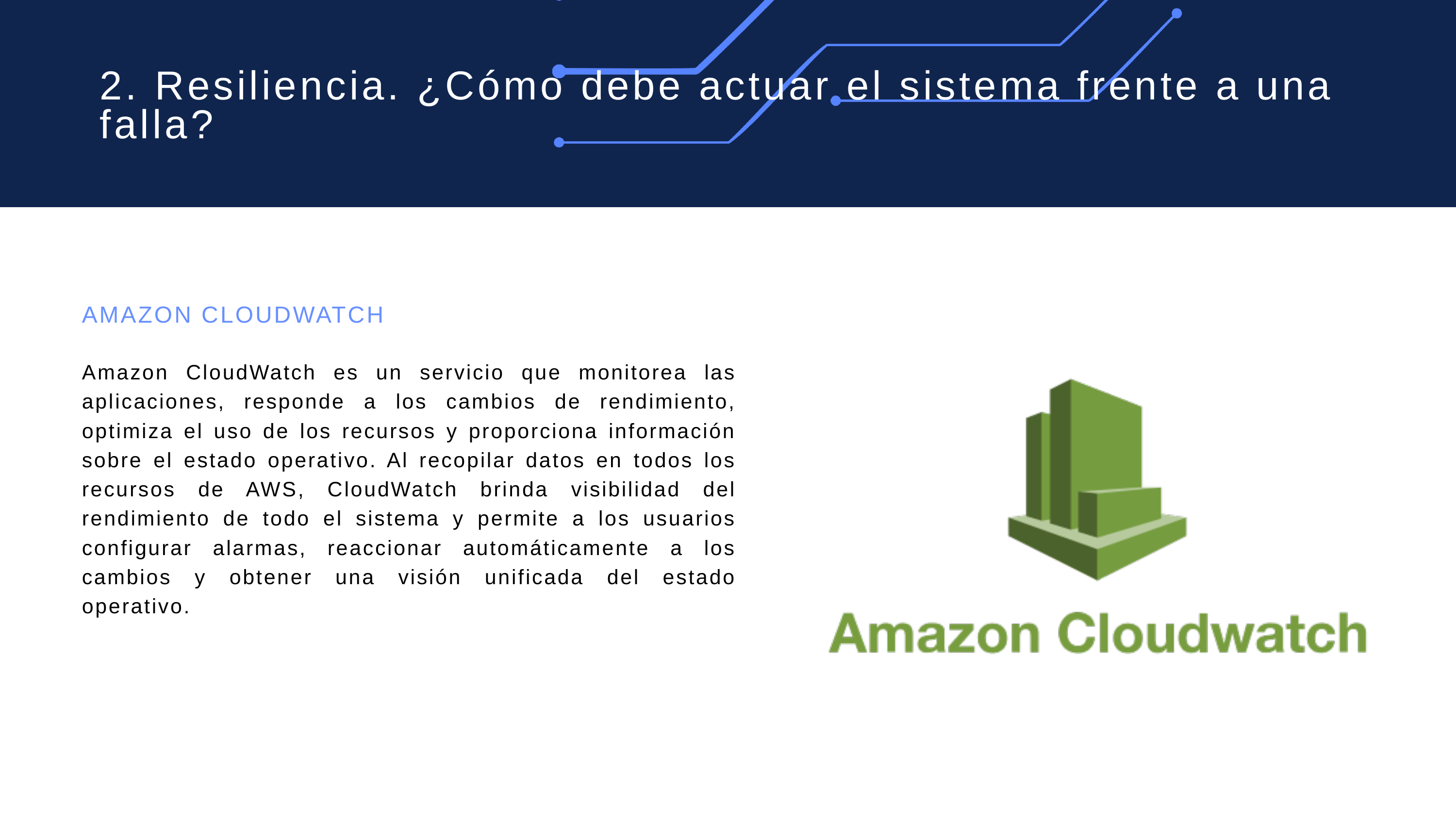

2. Resiliencia. ¿Cómo debe actuar el sistema frente a una falla?
AMAZON CLOUDWATCH

Amazon CloudWatch es un servicio que monitorea las aplicaciones, responde a los cambios de rendimiento, optimiza el uso de los recursos y proporciona información sobre el estado operativo. Al recopilar datos en todos los recursos de AWS, CloudWatch brinda visibilidad del rendimiento de todo el sistema y permite a los usuarios configurar alarmas, reaccionar automáticamente a los cambios y obtener una visión unificada del estado operativo.